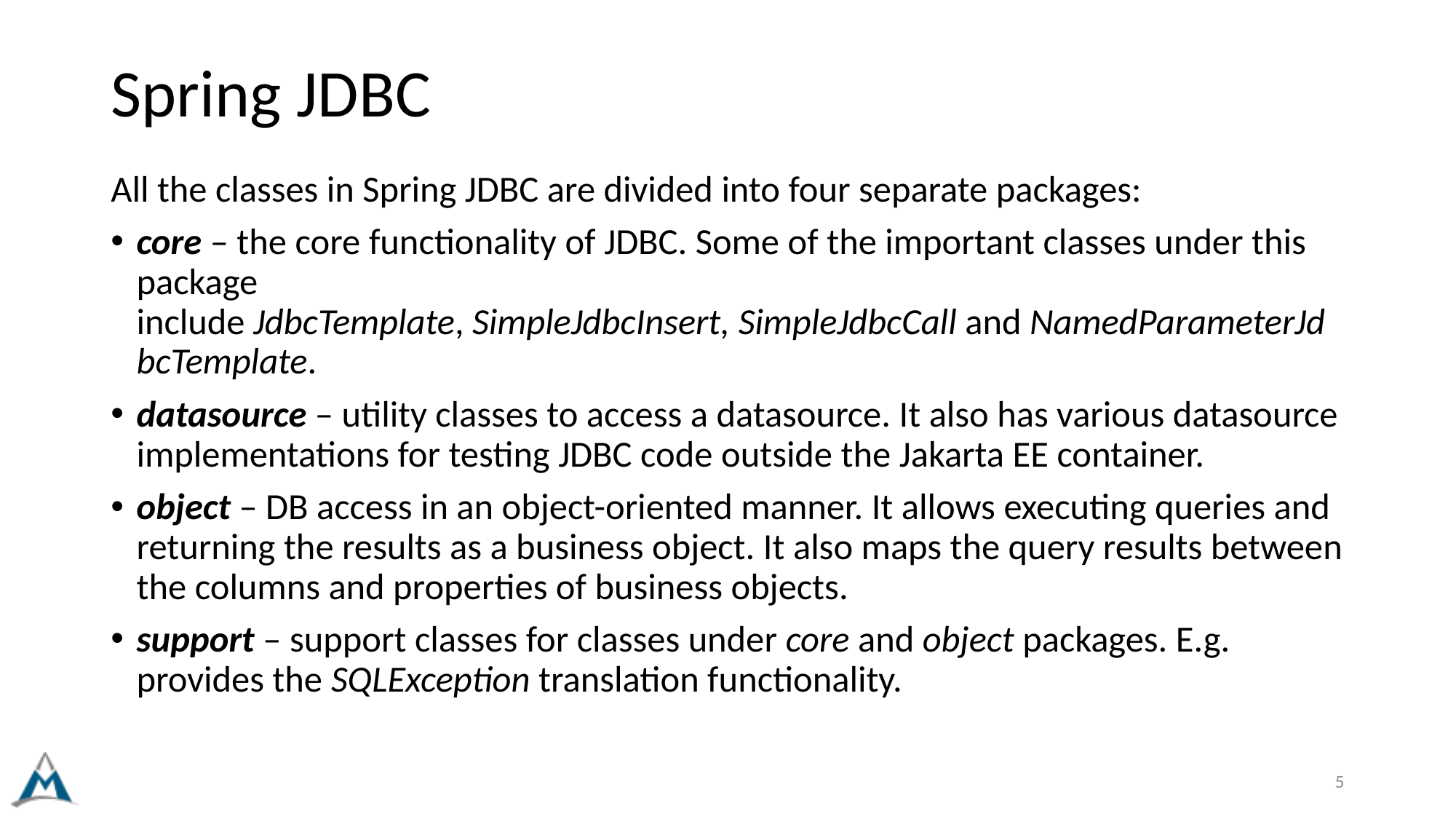

# Spring JDBC
All the classes in Spring JDBC are divided into four separate packages:
core – the core functionality of JDBC. Some of the important classes under this package include JdbcTemplate, SimpleJdbcInsert, SimpleJdbcCall and NamedParameterJdbcTemplate.
datasource – utility classes to access a datasource. It also has various datasource implementations for testing JDBC code outside the Jakarta EE container.
object – DB access in an object-oriented manner. It allows executing queries and returning the results as a business object. It also maps the query results between the columns and properties of business objects.
support – support classes for classes under core and object packages. E.g. provides the SQLException translation functionality.

5